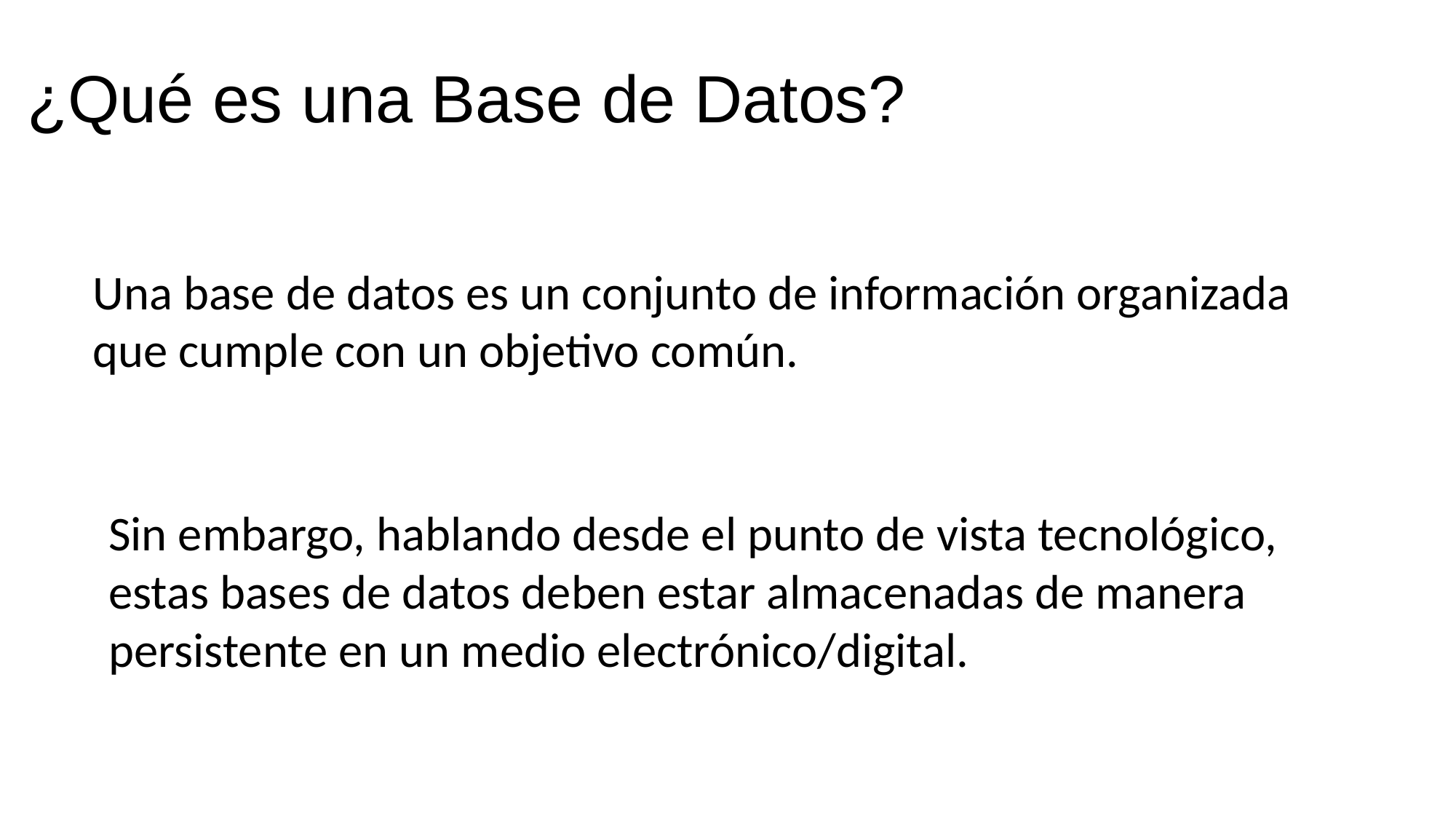

¿Qué es una Base de Datos?
Una base de datos es un conjunto de información organizada que cumple con un objetivo común.
Sin embargo, hablando desde el punto de vista tecnológico, estas bases de datos deben estar almacenadas de manera persistente en un medio electrónico/digital.